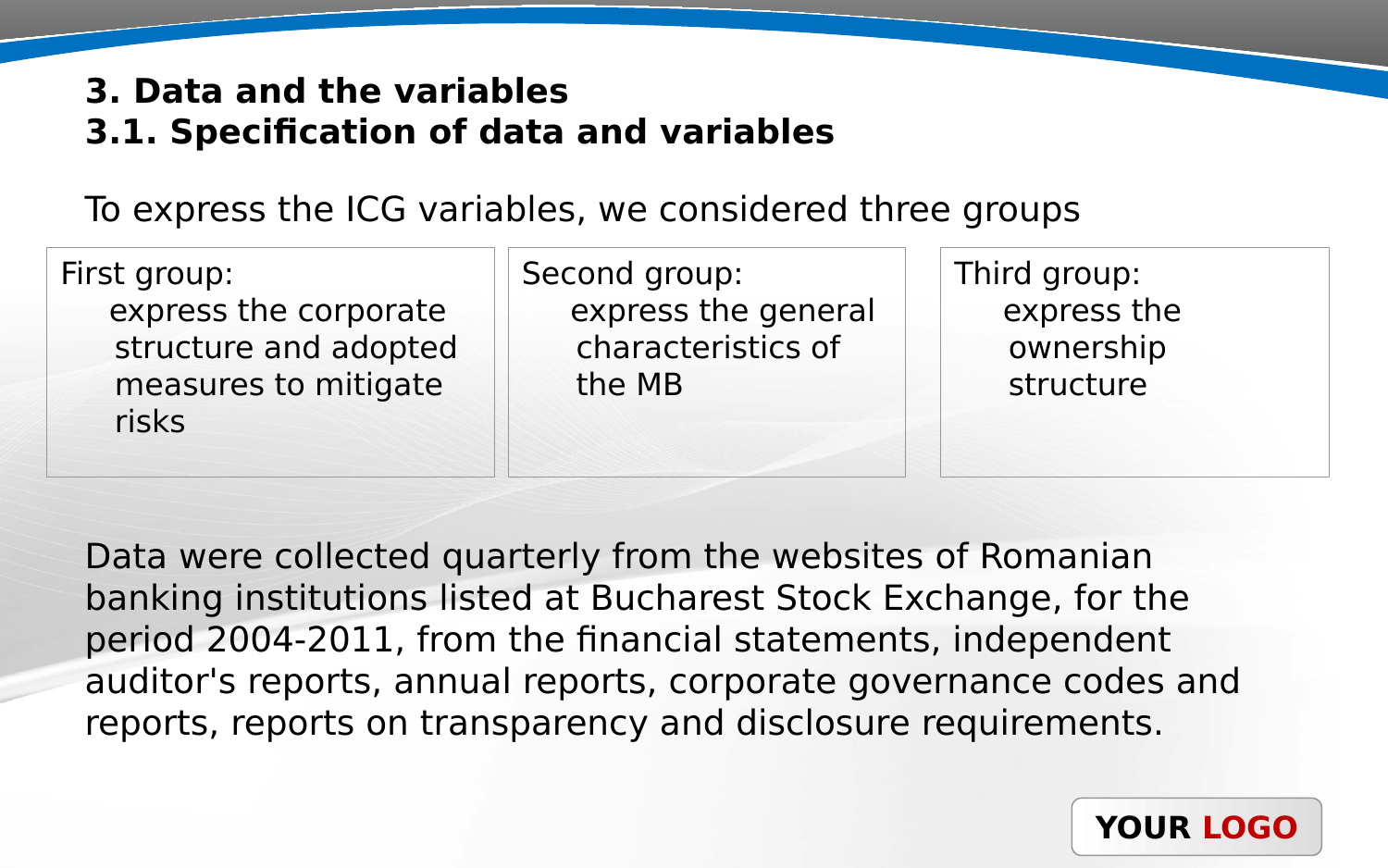

# 3. Data and the variables 3.1. Specification of data and variables
To express the ICG variables, we considered three groups
Third group:
     express the ownership structure
First group:
     express the corporate structure and adopted measures to mitigate risks
Second group:
     express the general characteristics of the MB
Data were collected quarterly from the websites of Romanian banking institutions listed at Bucharest Stock Exchange, for the period 2004-2011, from the financial statements, independent auditor's reports, annual reports, corporate governance codes and reports, reports on transparency and disclosure requirements.